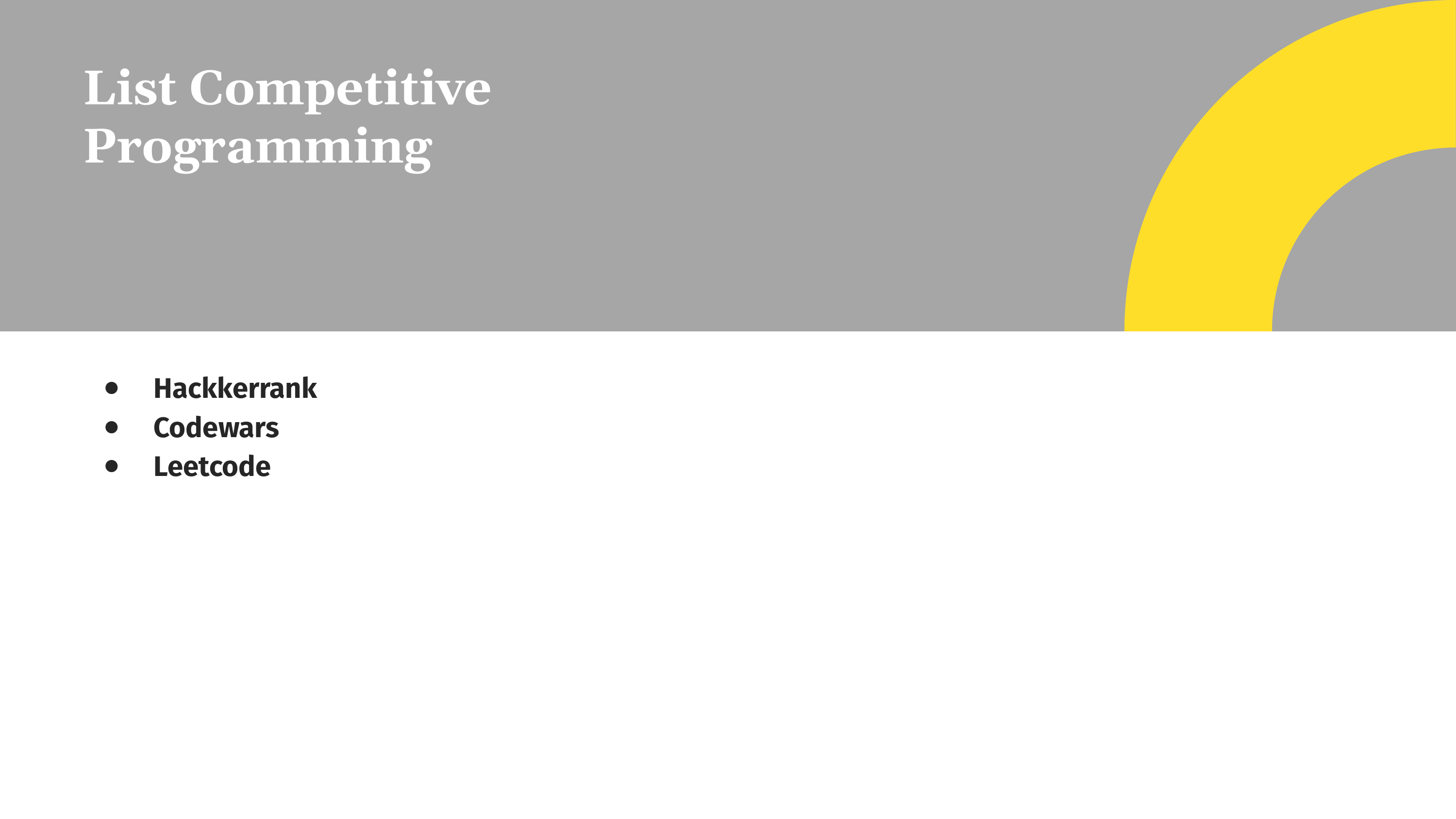

# List Competitive Programming
Hackkerrank
Codewars
Leetcode